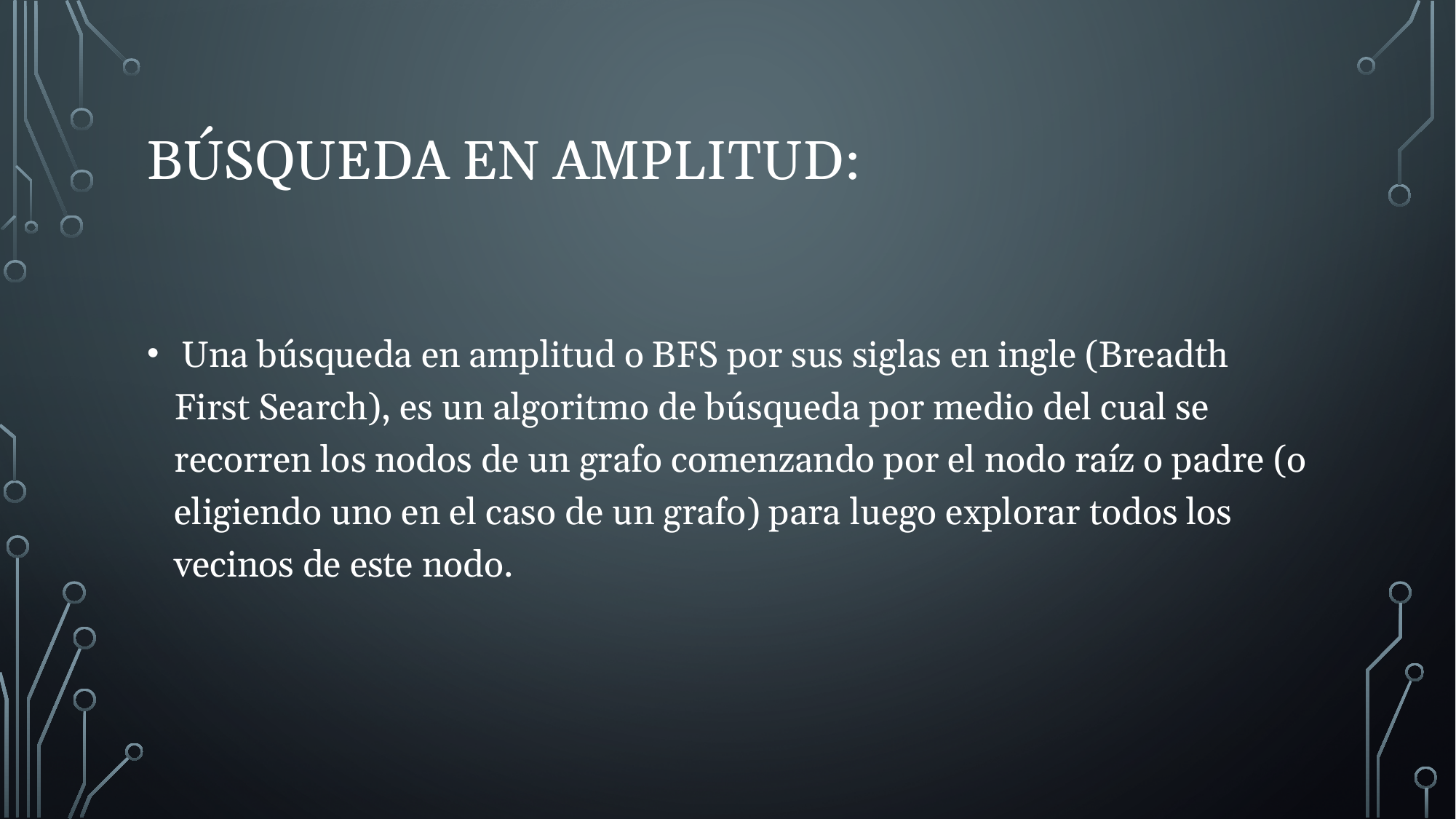

# Búsqueda en amplitud:

 Una búsqueda en amplitud o BFS por sus siglas en ingle (Breadth First Search), es un algoritmo de búsqueda por medio del cual se recorren los nodos de un grafo comenzando por el nodo raíz o padre (o eligiendo uno en el caso de un grafo) para luego explorar todos los vecinos de este nodo.